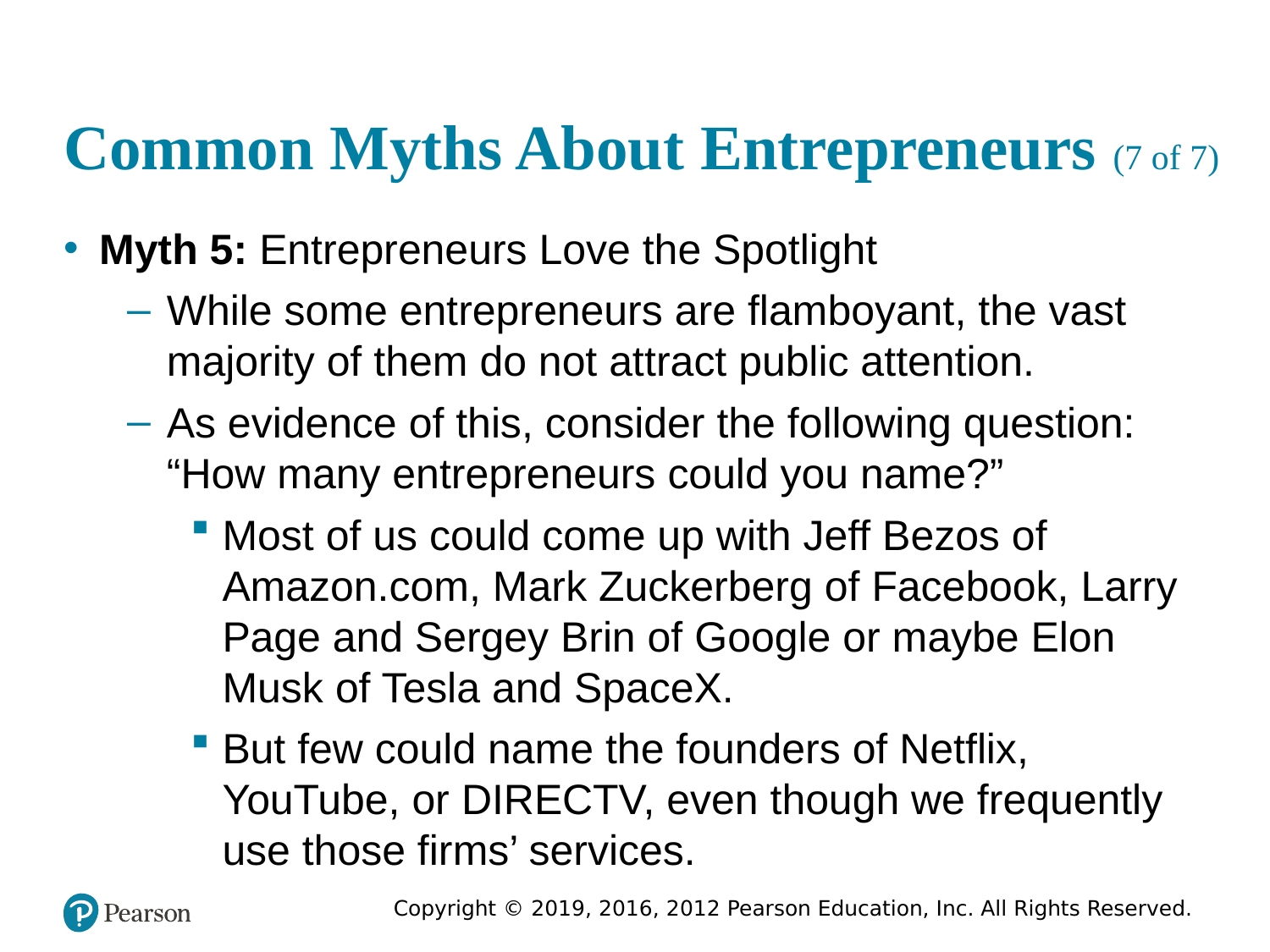

# Common Myths About Entrepreneurs (7 of 7)
Myth 5: Entrepreneurs Love the Spotlight
While some entrepreneurs are flamboyant, the vast majority of them do not attract public attention.
As evidence of this, consider the following question: “How many entrepreneurs could you name?”
Most of us could come up with Jeff Bezos of Amazon.com, Mark Zuckerberg of Facebook, Larry Page and Sergey Brin of Google or maybe Elon Musk of Tesla and SpaceX.
But few could name the founders of Netflix, YouTube, or DIRECTV, even though we frequently use those firms’ services.